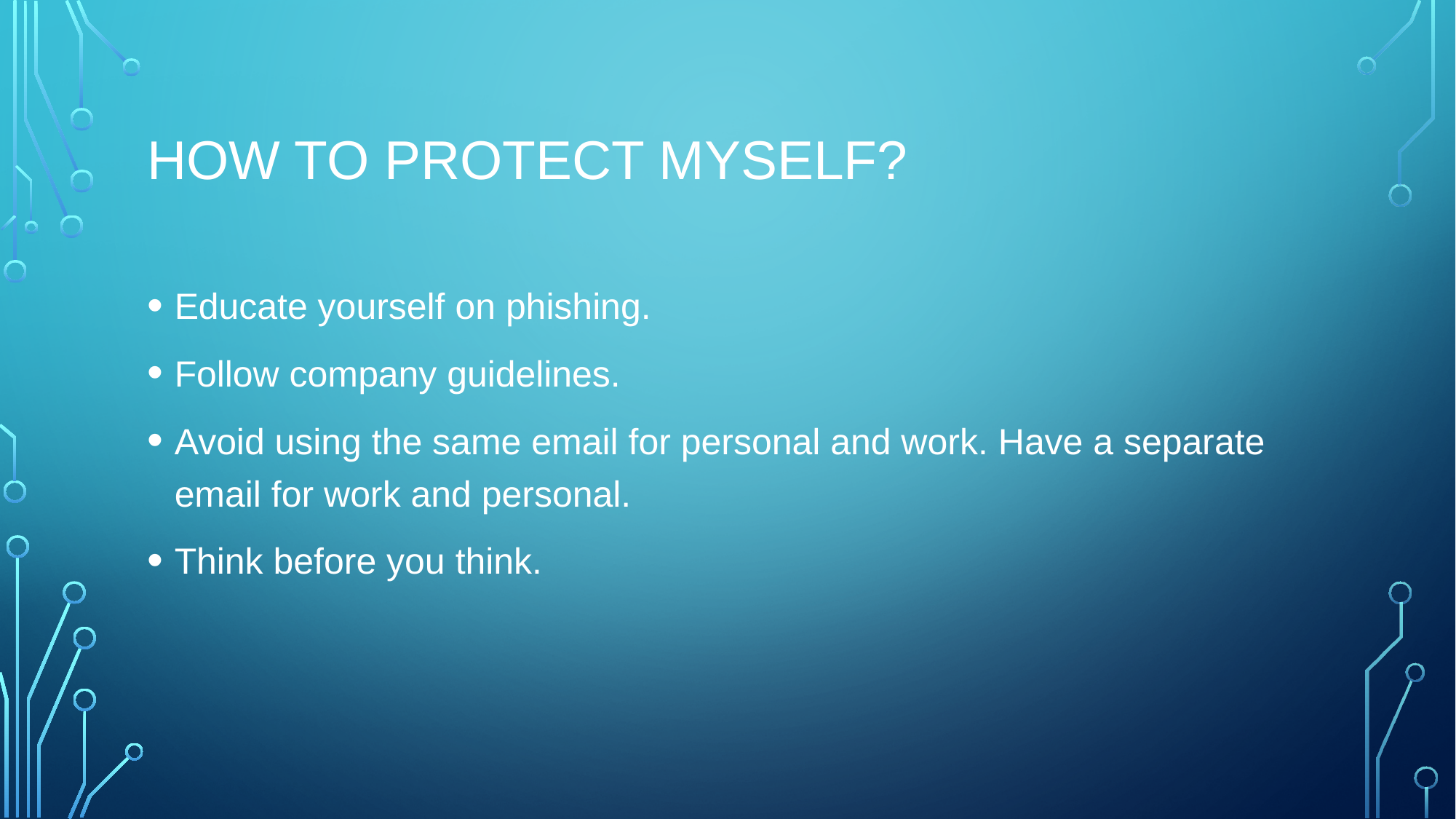

# How to protect myself?
Educate yourself on phishing.
Follow company guidelines.
Avoid using the same email for personal and work. Have a separate email for work and personal.
Think before you think.